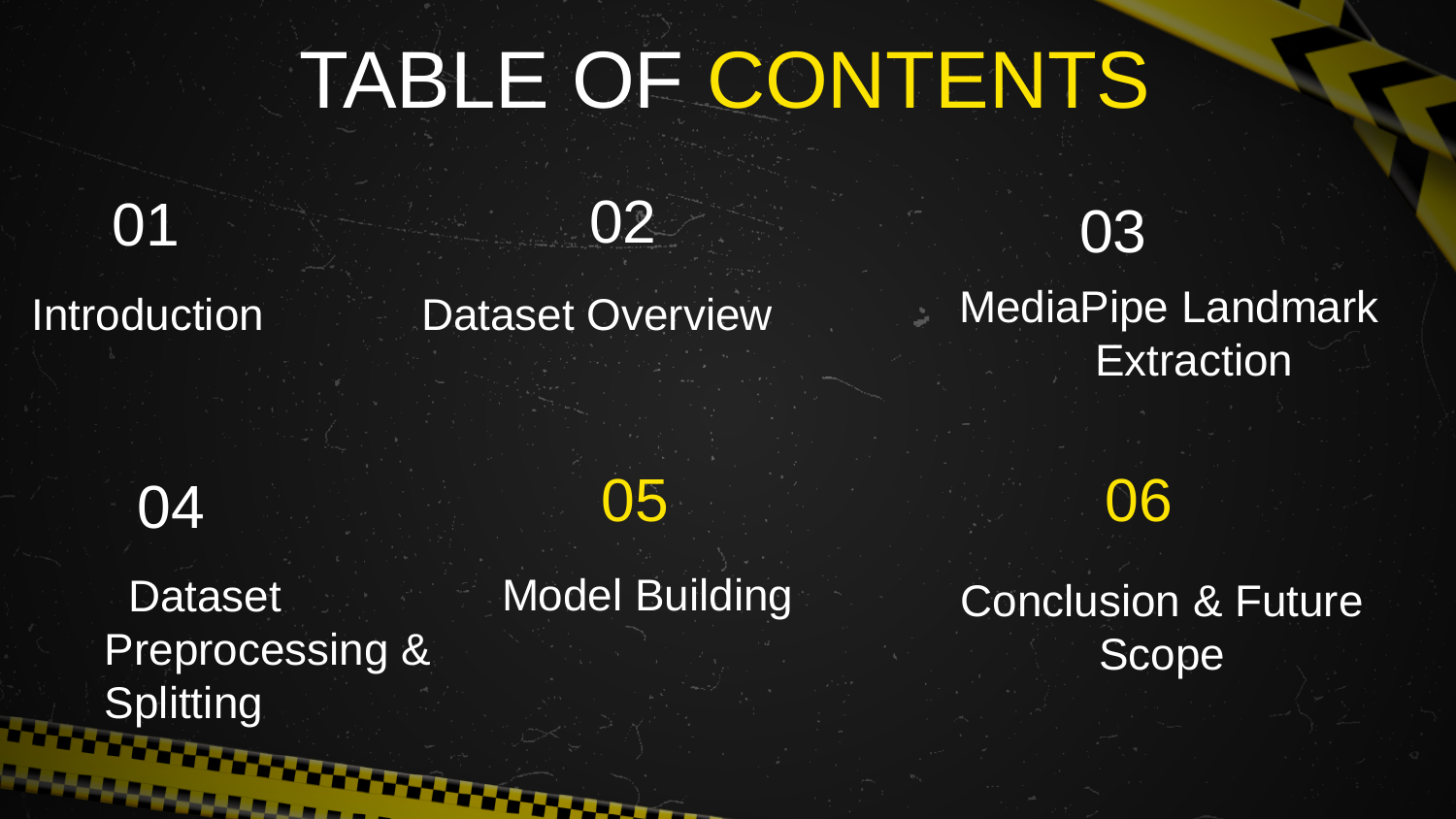

# TABLE OF CONTENTS
01
02
03
Dataset Overview
Introduction
MediaPipe Landmark Extraction
04
05
06
      Dataset Preprocessing & Splitting
Conclusion & Future Scope
Model Building